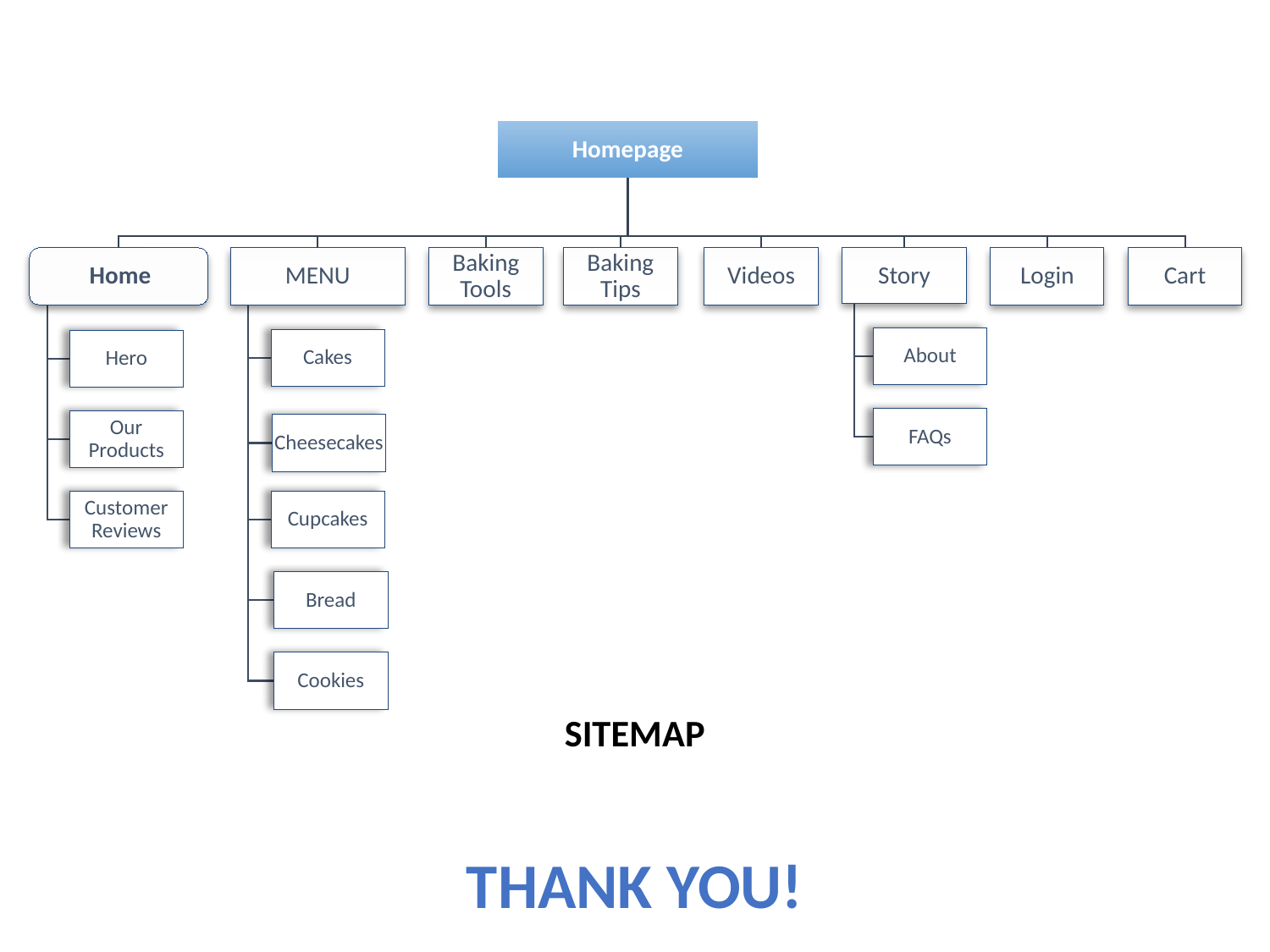

Homepage
Home
Hero
Our Products
Customer Reviews
MENU
Cakes
Cheesecakes
Cupcakes
Bread
Cookies
Baking Tools
Baking Tips
Videos
Story
About
FAQs
Login
Cart
SITEMAP

THANK YOU!